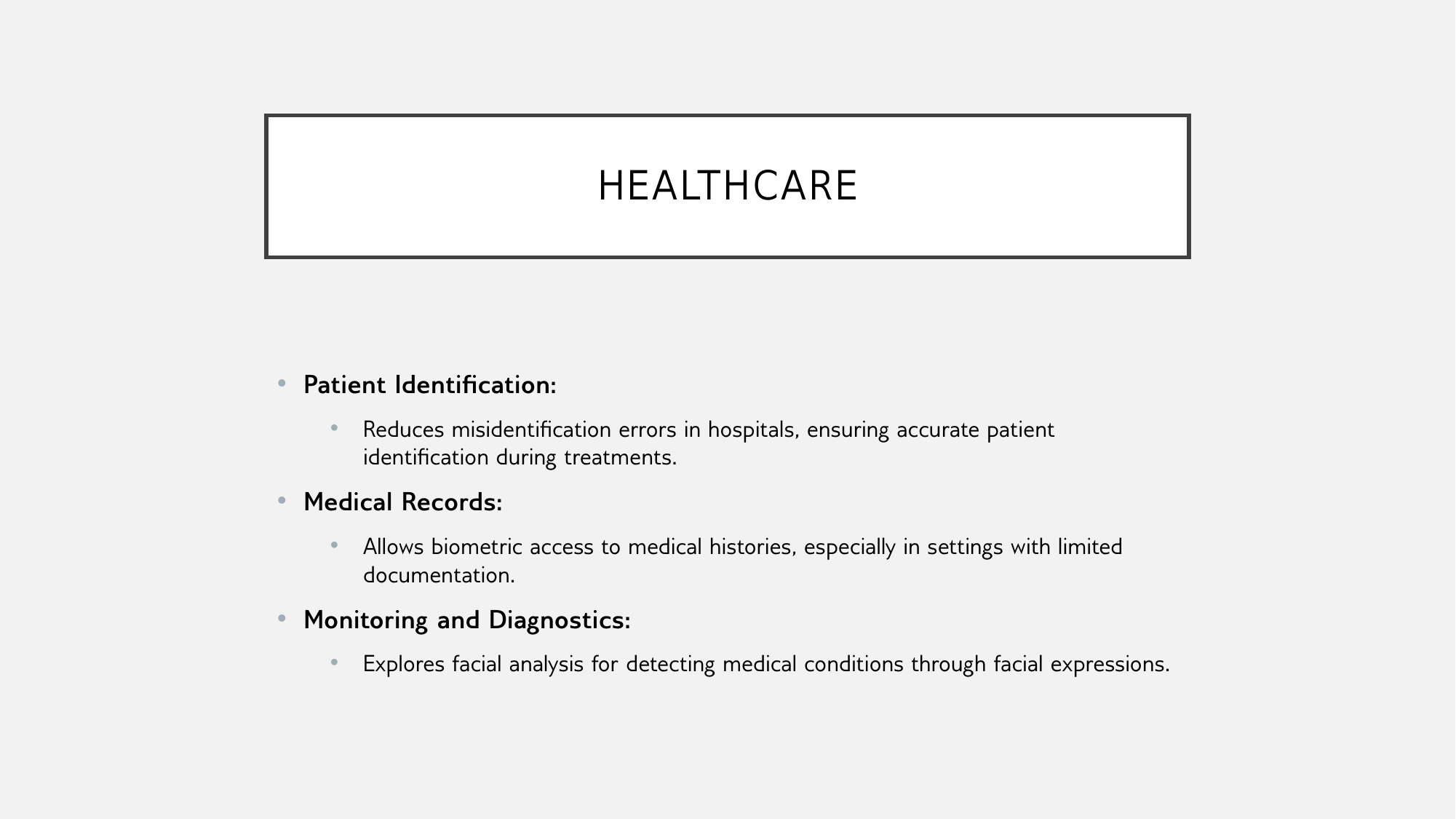

# Healthcare

Patient Identification:
Reduces misidentification errors in hospitals, ensuring accurate patient identification during treatments.
Medical Records:
Allows biometric access to medical histories, especially in settings with limited documentation.
Monitoring and Diagnostics:
Explores facial analysis for detecting medical conditions through facial expressions.